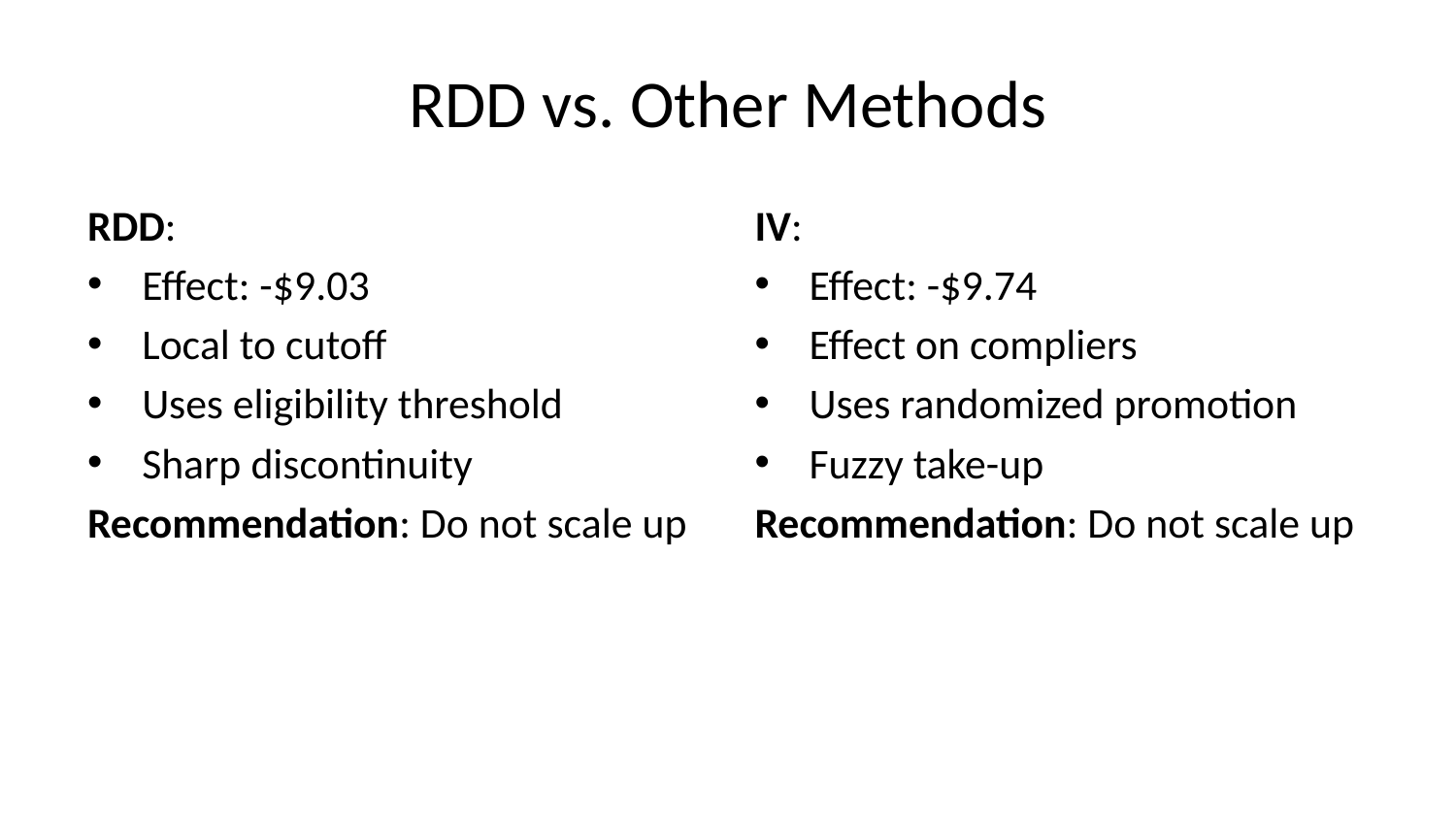

# RDD vs. Other Methods
RDD:
Effect: -$9.03
Local to cutoff
Uses eligibility threshold
Sharp discontinuity
Recommendation: Do not scale up
IV:
Effect: -$9.74
Effect on compliers
Uses randomized promotion
Fuzzy take-up
Recommendation: Do not scale up